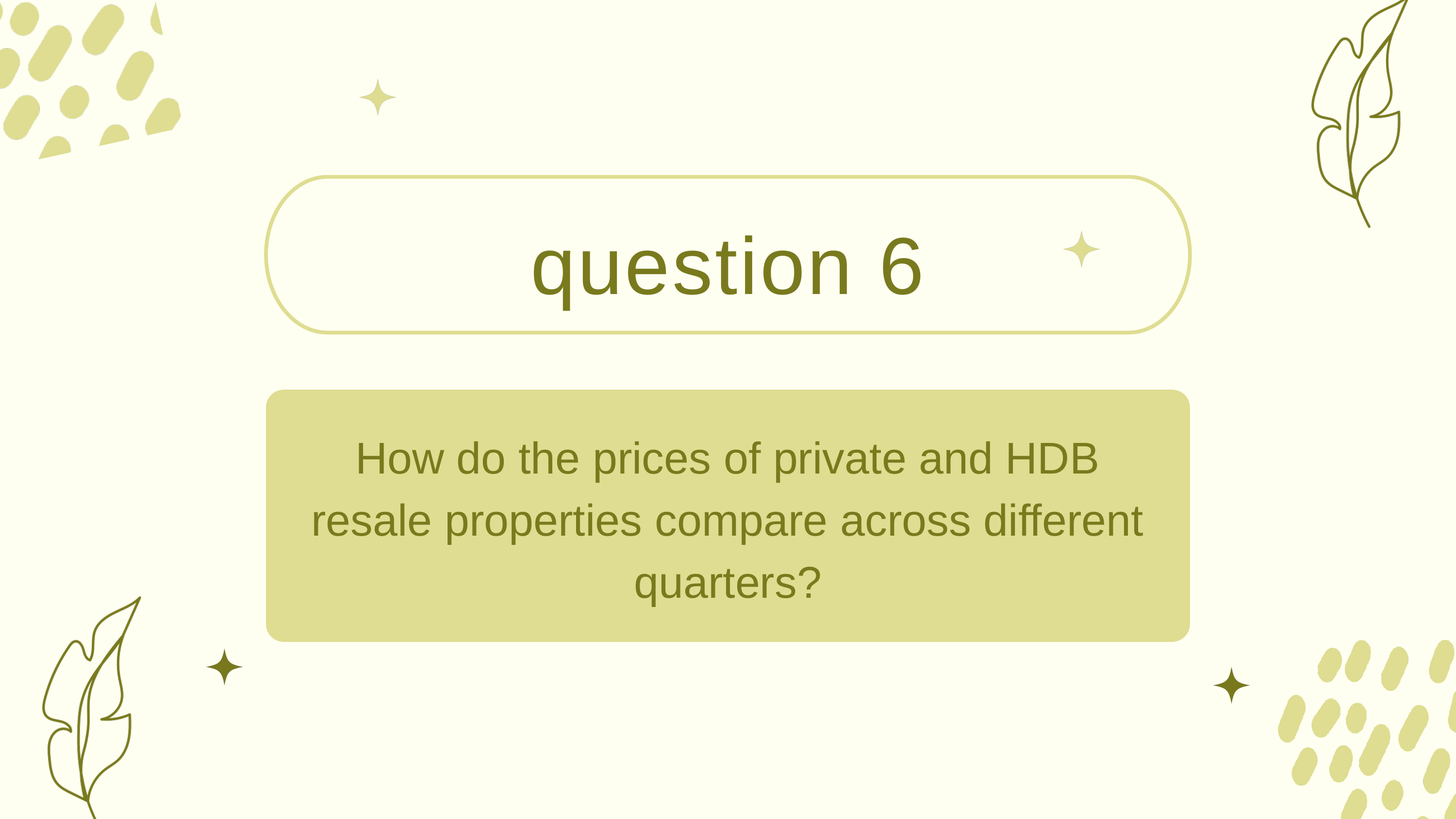

question 6

How do the prices of private and HDB resale properties compare across different quarters?